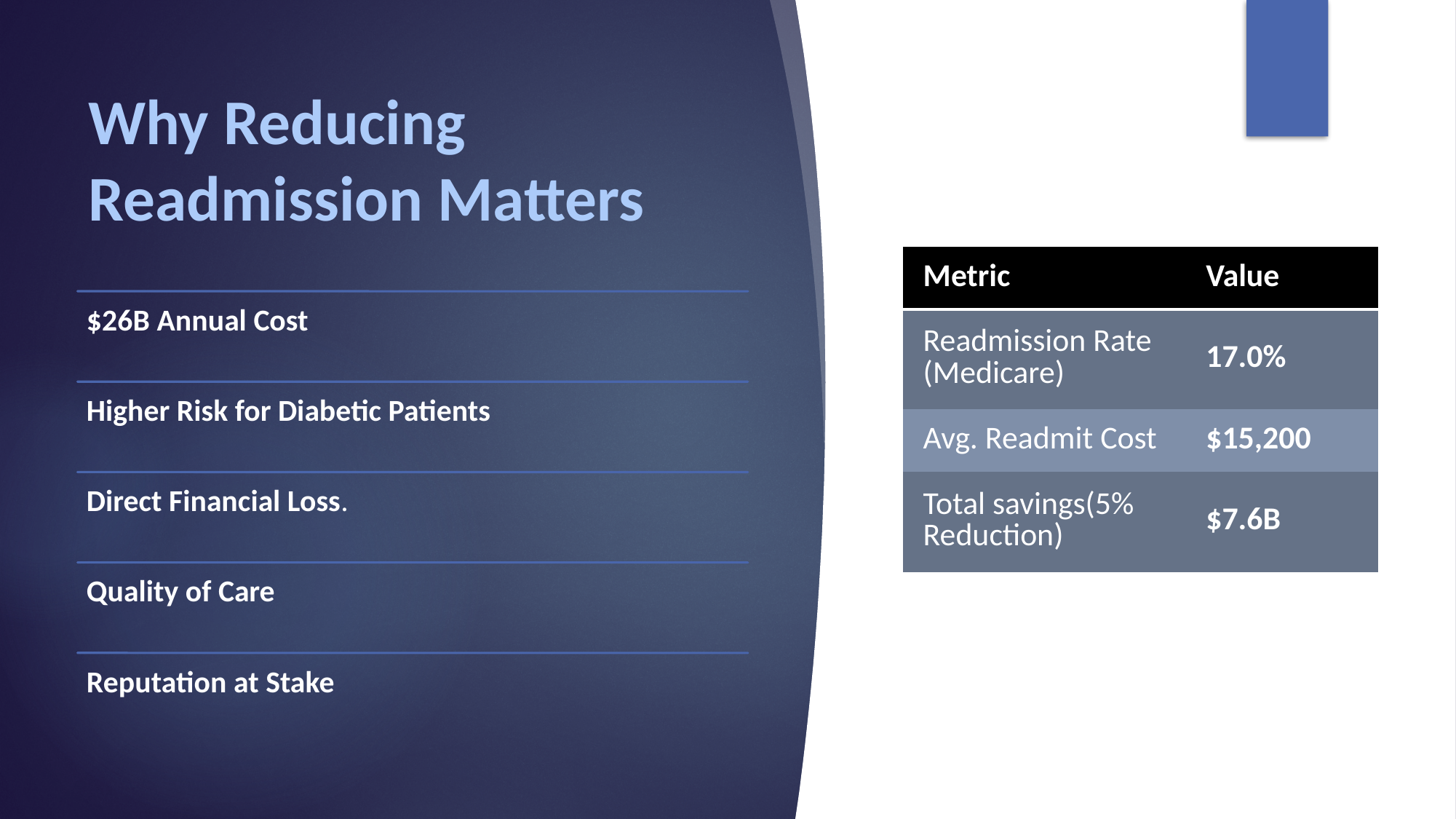

# Why Reducing Readmission Matters
| Metric | Value |
| --- | --- |
| Readmission Rate (Medicare) | 17.0% |
| Avg. Readmit Cost | $15,200 |
| Total savings(5% Reduction) | $7.6B |
$26B Annual Cost
Higher Risk for Diabetic Patients
Direct Financial Loss.
Quality of Care
Reputation at Stake